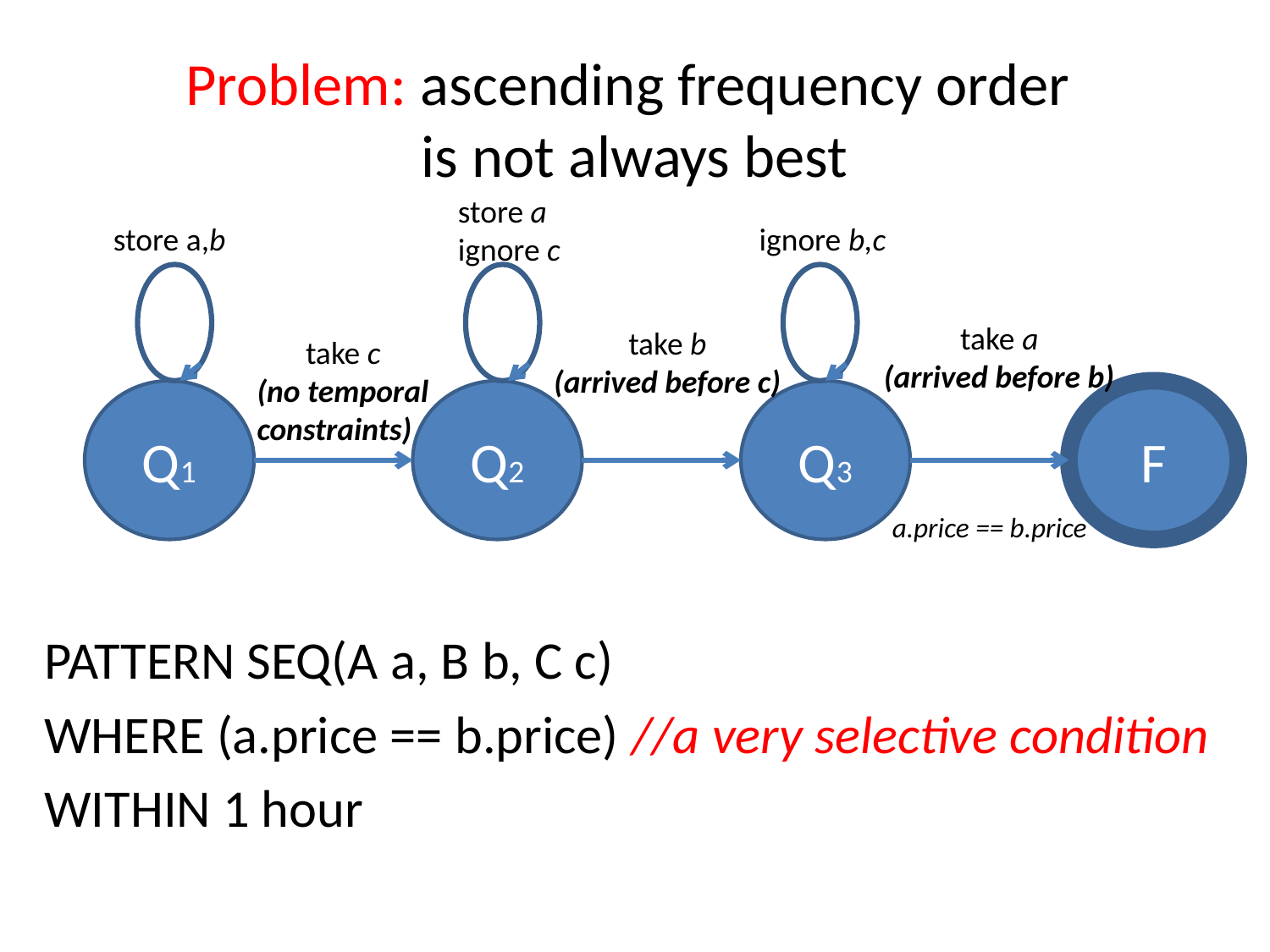

# Problem: ascending frequency order is not always best
store a
ignore c
store a,b
ignore b,c

take a
(arrived before b)
take b
(arrived before c)
take c
(no temporal
constraints)
Q1
Q2
Q3
F
a.price == b.price
PATTERN SEQ(A a, B b, C c)
WHERE (a.price == b.price) //a very selective condition
WITHIN 1 hour